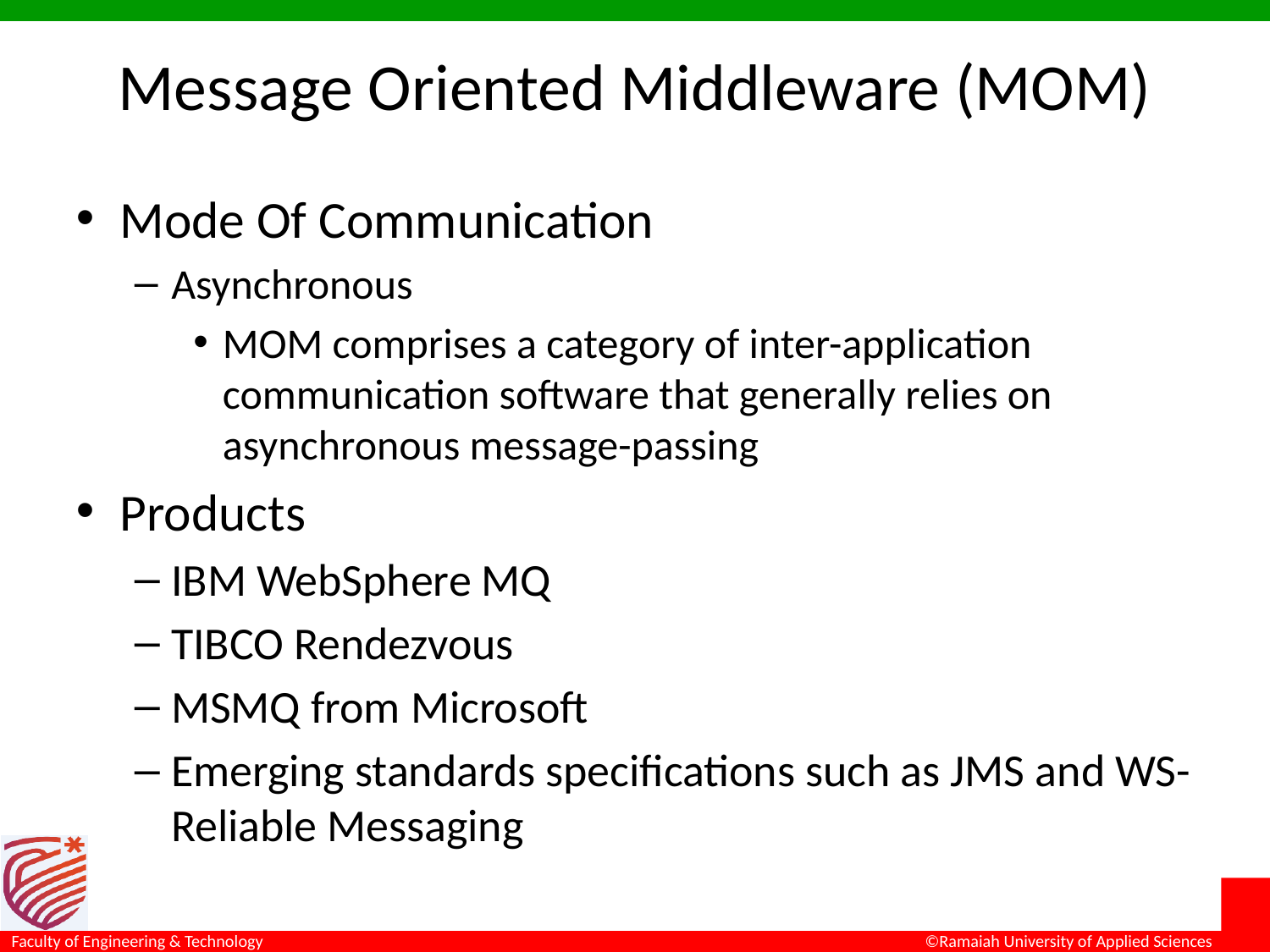

# Message Oriented Middleware (MOM)
Mode Of Communication
Asynchronous
MOM comprises a category of inter-application communication software that generally relies on asynchronous message-passing
Products
IBM WebSphere MQ
TIBCO Rendezvous
MSMQ from Microsoft
Emerging standards specifications such as JMS and WS-Reliable Messaging